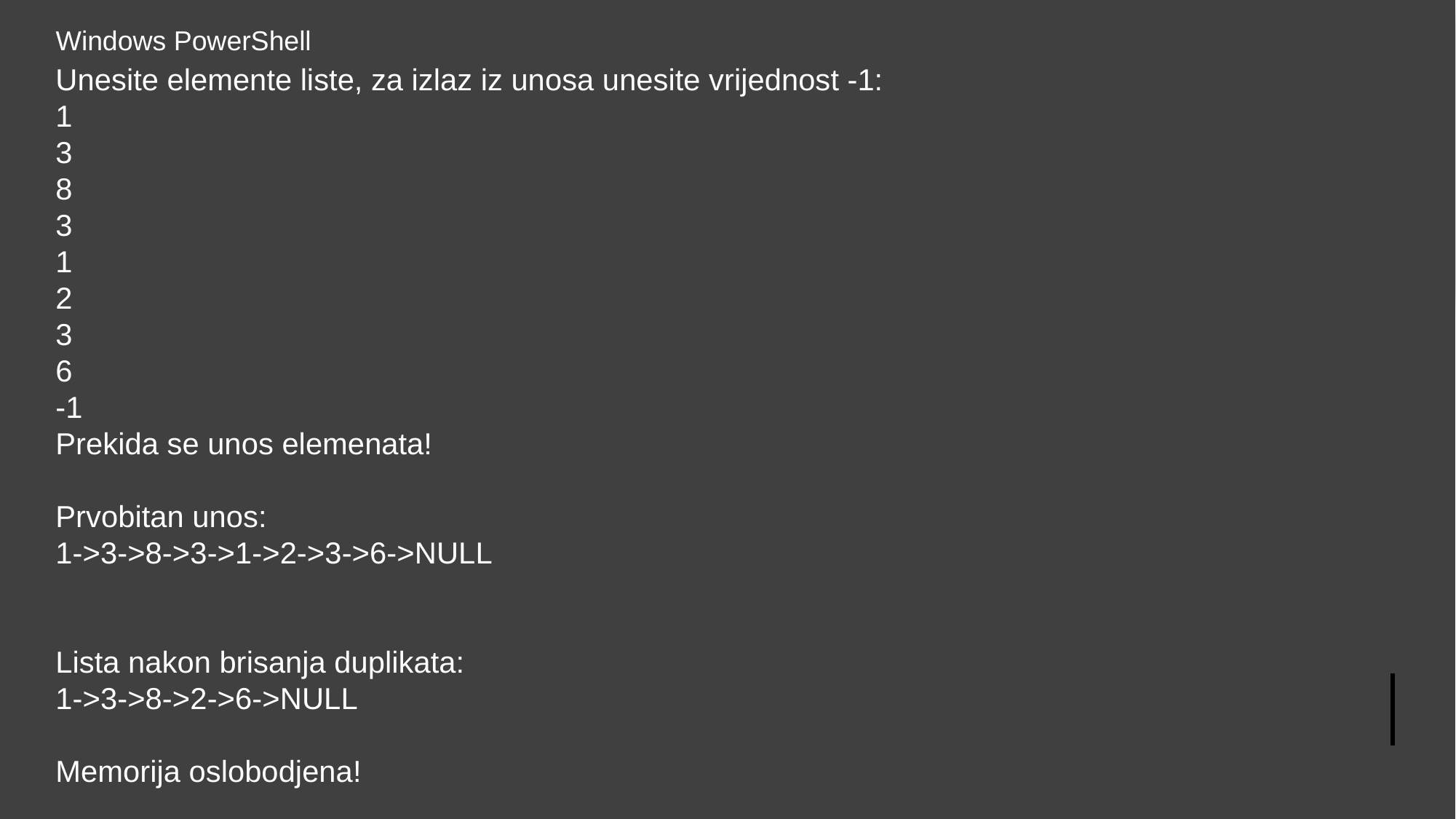

Windows PowerShell
Unesite elemente liste, za izlaz iz unosa unesite vrijednost -1:
1
3
8
3
1
2
3
6
-1
Prekida se unos elemenata!

Prvobitan unos:
1->3->8->3->1->2->3->6->NULL

Lista nakon brisanja duplikata:
1->3->8->2->6->NULL

Memorija oslobodjena!